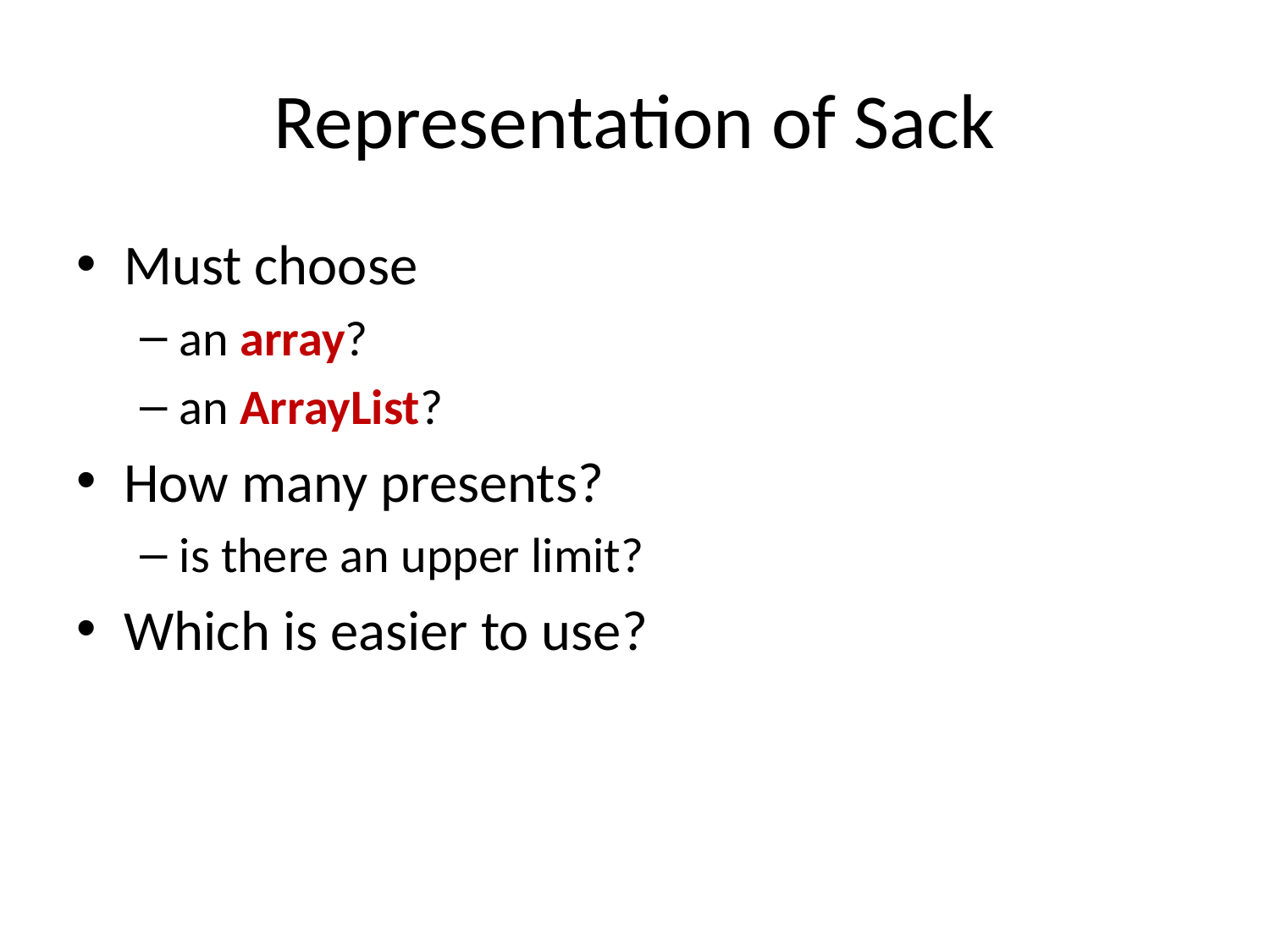

# Representation of Sack
Must choose
an array?
an ArrayList?
How many presents?
is there an upper limit?
Which is easier to use?

ArrayList<Present>
17